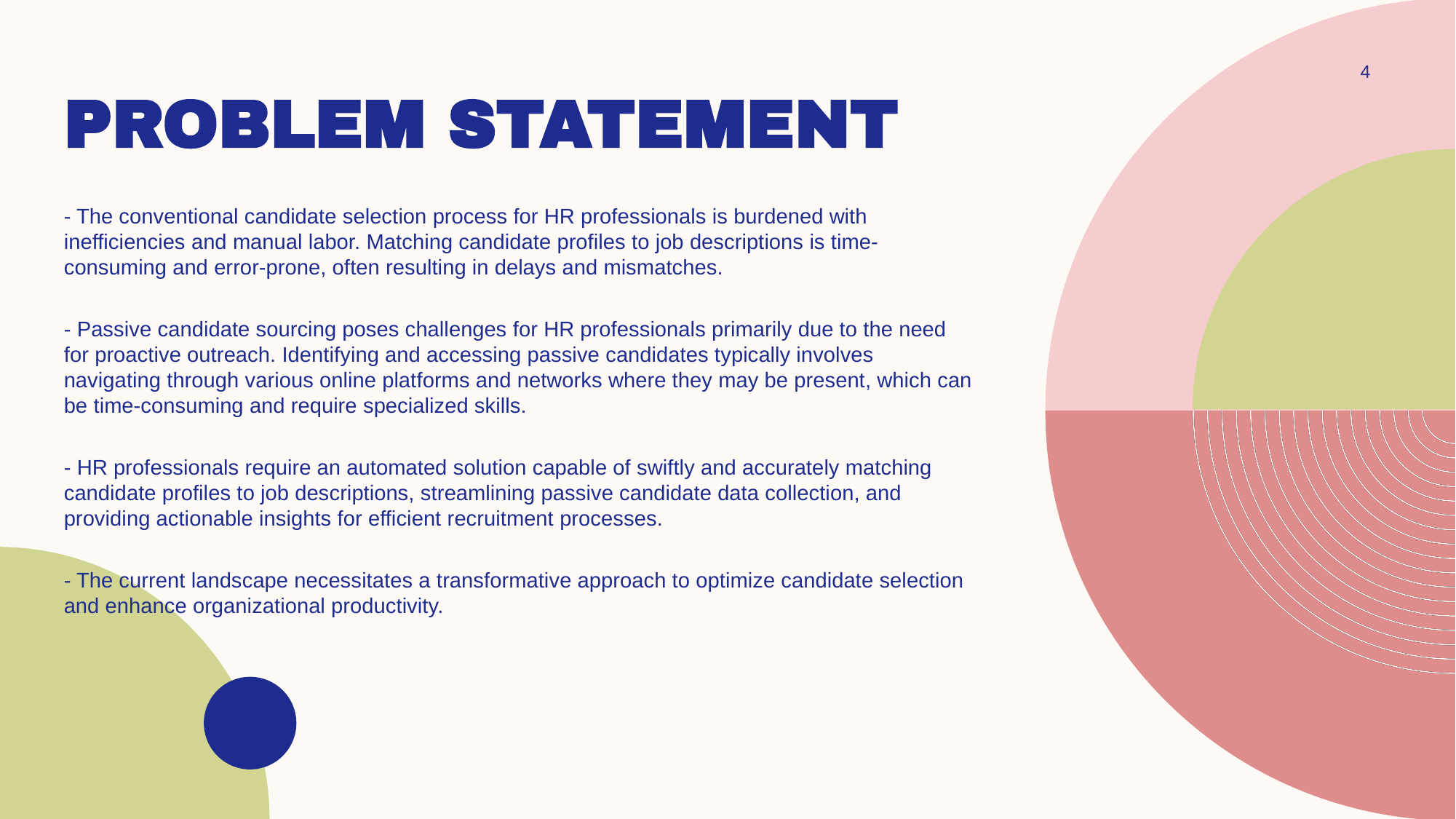

4
# Problem statement
- The conventional candidate selection process for HR professionals is burdened with inefficiencies and manual labor. Matching candidate profiles to job descriptions is time-consuming and error-prone, often resulting in delays and mismatches.

- Passive candidate sourcing poses challenges for HR professionals primarily due to the need for proactive outreach. Identifying and accessing passive candidates typically involves navigating through various online platforms and networks where they may be present, which can be time-consuming and require specialized skills.

- HR professionals require an automated solution capable of swiftly and accurately matching candidate profiles to job descriptions, streamlining passive candidate data collection, and providing actionable insights for efficient recruitment processes.

- The current landscape necessitates a transformative approach to optimize candidate selection and enhance organizational productivity.